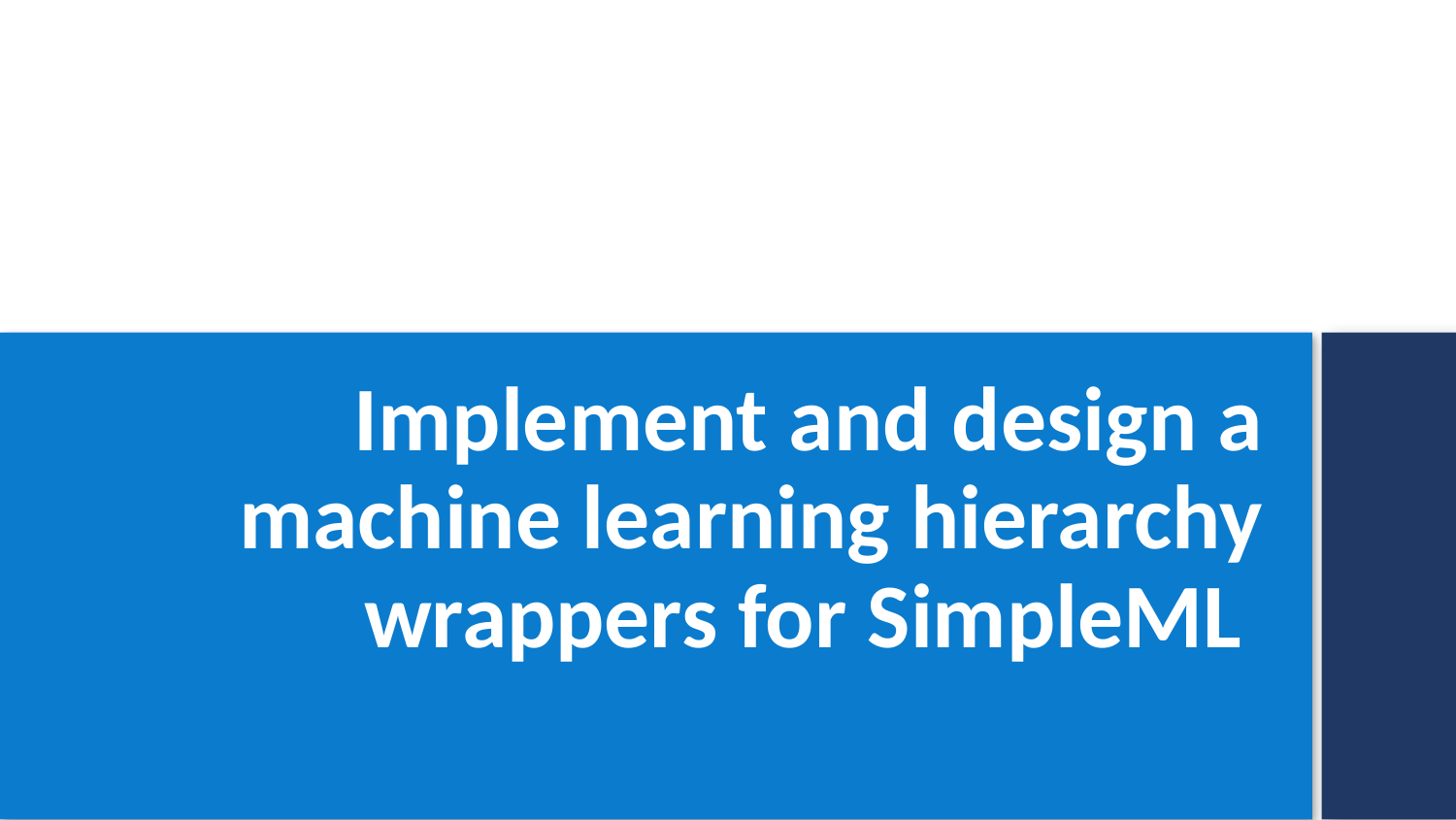

Implement and design a machine learning hierarchy wrappers for SimpleML